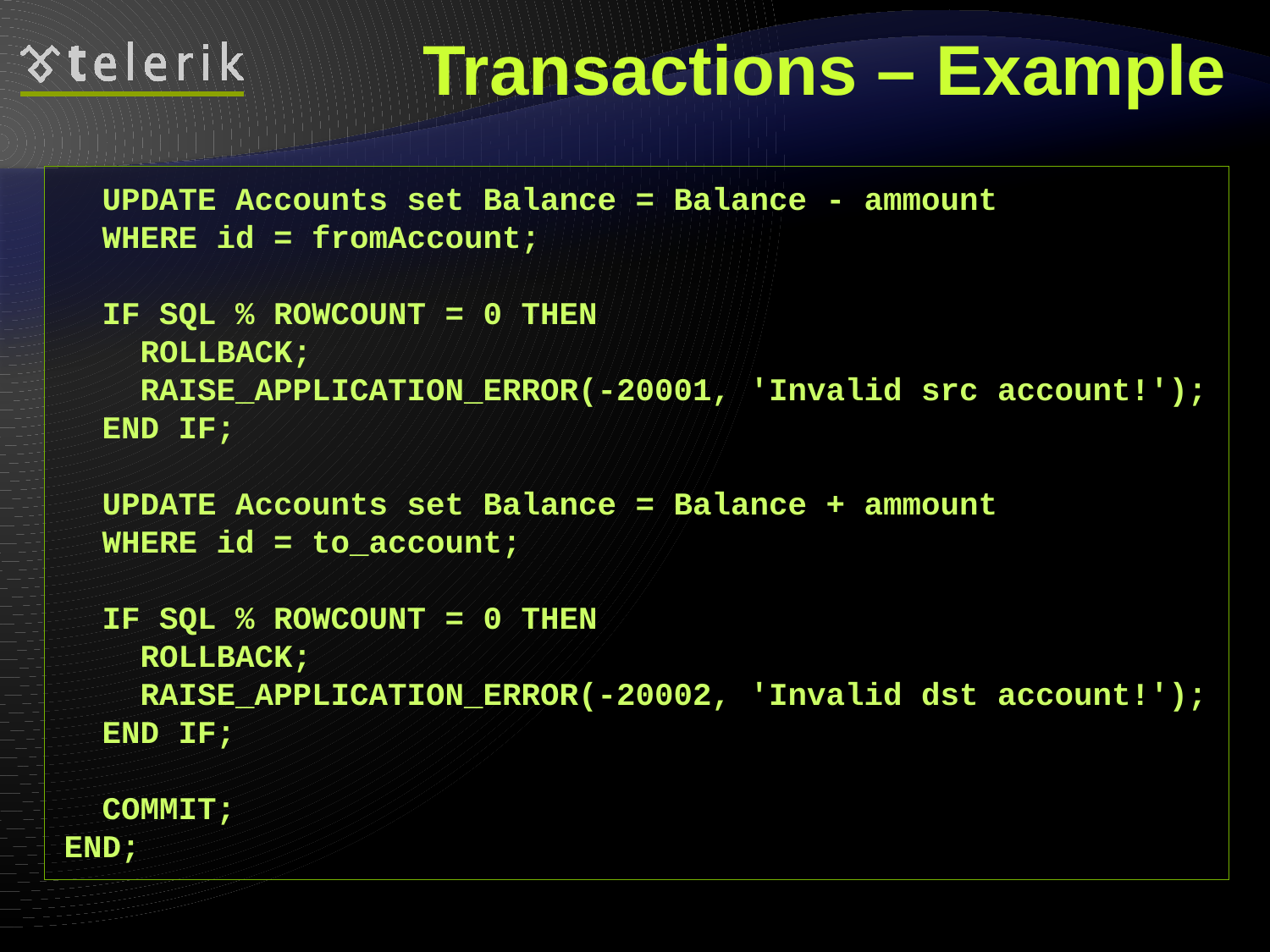

# Transactions – Example
  UPDATE Accounts set Balance = Balance - ammount
  WHERE id = fromAccount;

  IF SQL % ROWCOUNT = 0 THEN
    ROLLBACK;
    RAISE_APPLICATION_ERROR(-20001, 'Invalid src account!');
  END IF;

  UPDATE Accounts set Balance = Balance + ammount
  WHERE id = to_account;

  IF SQL % ROWCOUNT = 0 THEN
    ROLLBACK;
    RAISE_APPLICATION_ERROR(-20002, 'Invalid dst account!');
  END IF;

  COMMIT;
END;